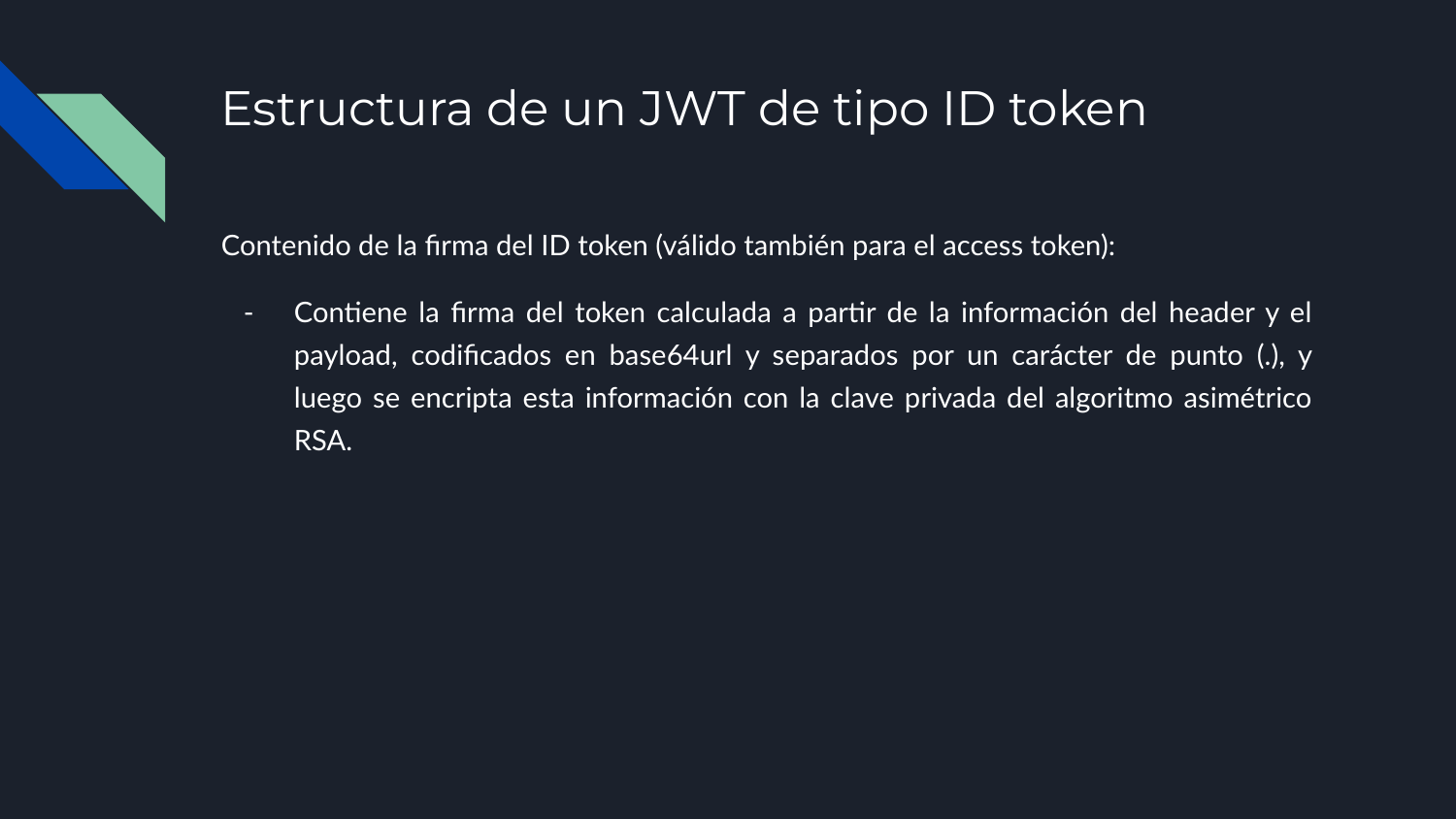

# Estructura de un JWT de tipo ID token
Contenido de la firma del ID token (válido también para el access token):
Contiene la firma del token calculada a partir de la información del header y el payload, codificados en base64url y separados por un carácter de punto (.), y luego se encripta esta información con la clave privada del algoritmo asimétrico RSA.